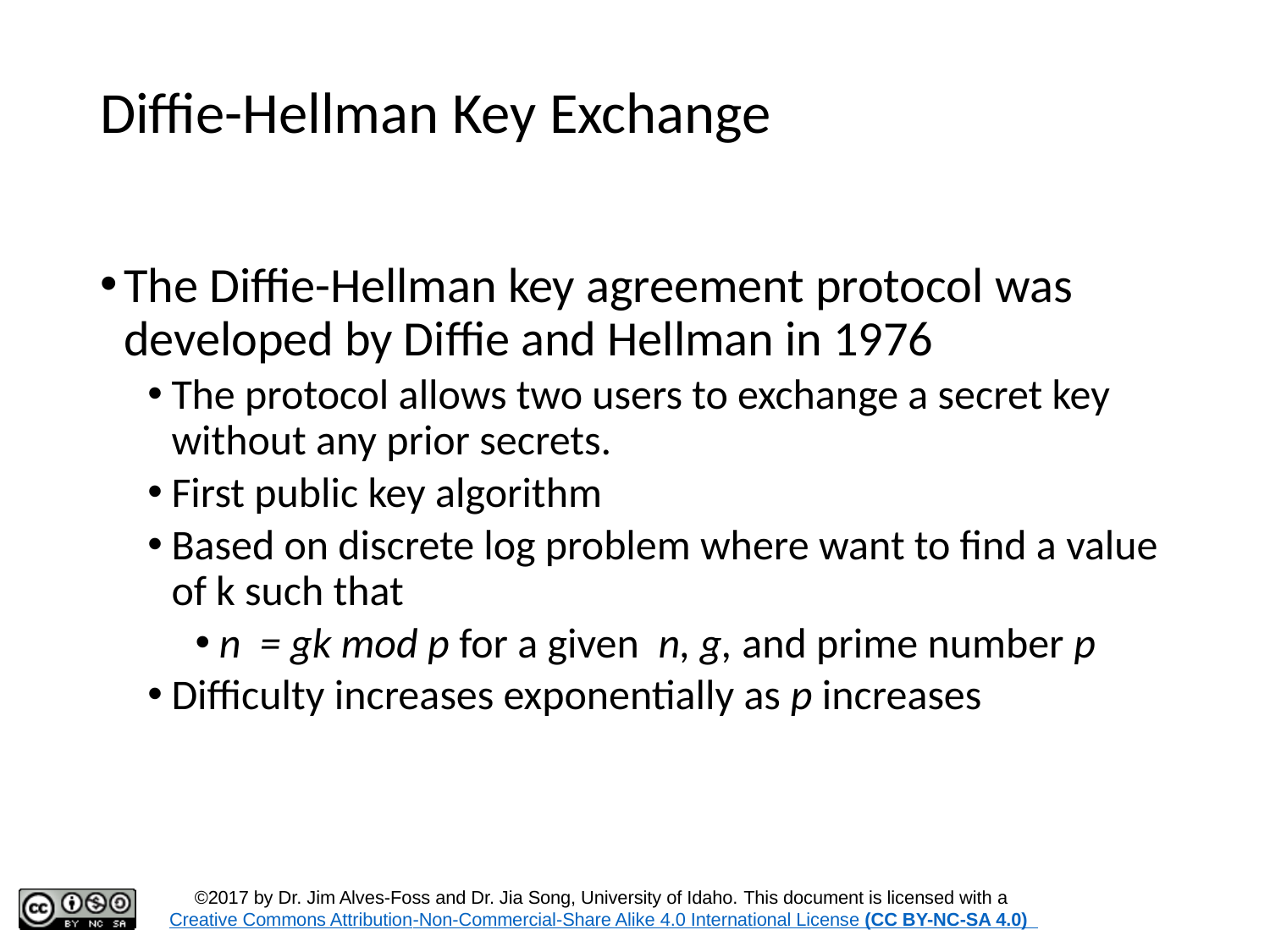

# Diffie-Hellman Key Exchange
The Diffie-Hellman key agreement protocol was developed by Diffie and Hellman in 1976
The protocol allows two users to exchange a secret key without any prior secrets.
First public key algorithm
Based on discrete log problem where want to find a value of k such that
n  = gk mod p for a given  n, g, and prime number p
Difficulty increases exponentially as p increases